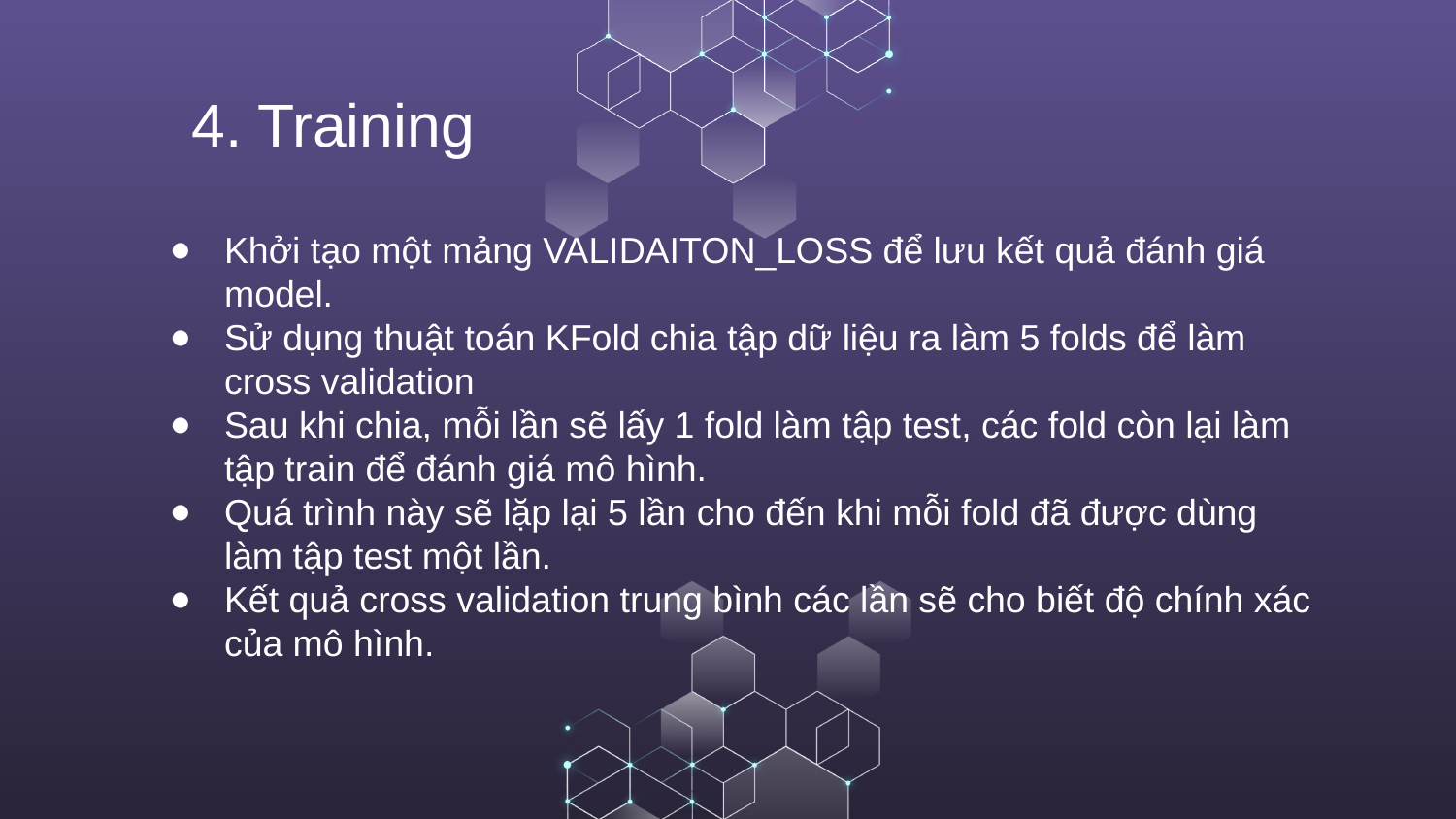

4. Training
Khởi tạo một mảng VALIDAITON_LOSS để lưu kết quả đánh giá model.
Sử dụng thuật toán KFold chia tập dữ liệu ra làm 5 folds để làm cross validation
Sau khi chia, mỗi lần sẽ lấy 1 fold làm tập test, các fold còn lại làm tập train để đánh giá mô hình.
Quá trình này sẽ lặp lại 5 lần cho đến khi mỗi fold đã được dùng làm tập test một lần.
Kết quả cross validation trung bình các lần sẽ cho biết độ chính xác của mô hình.